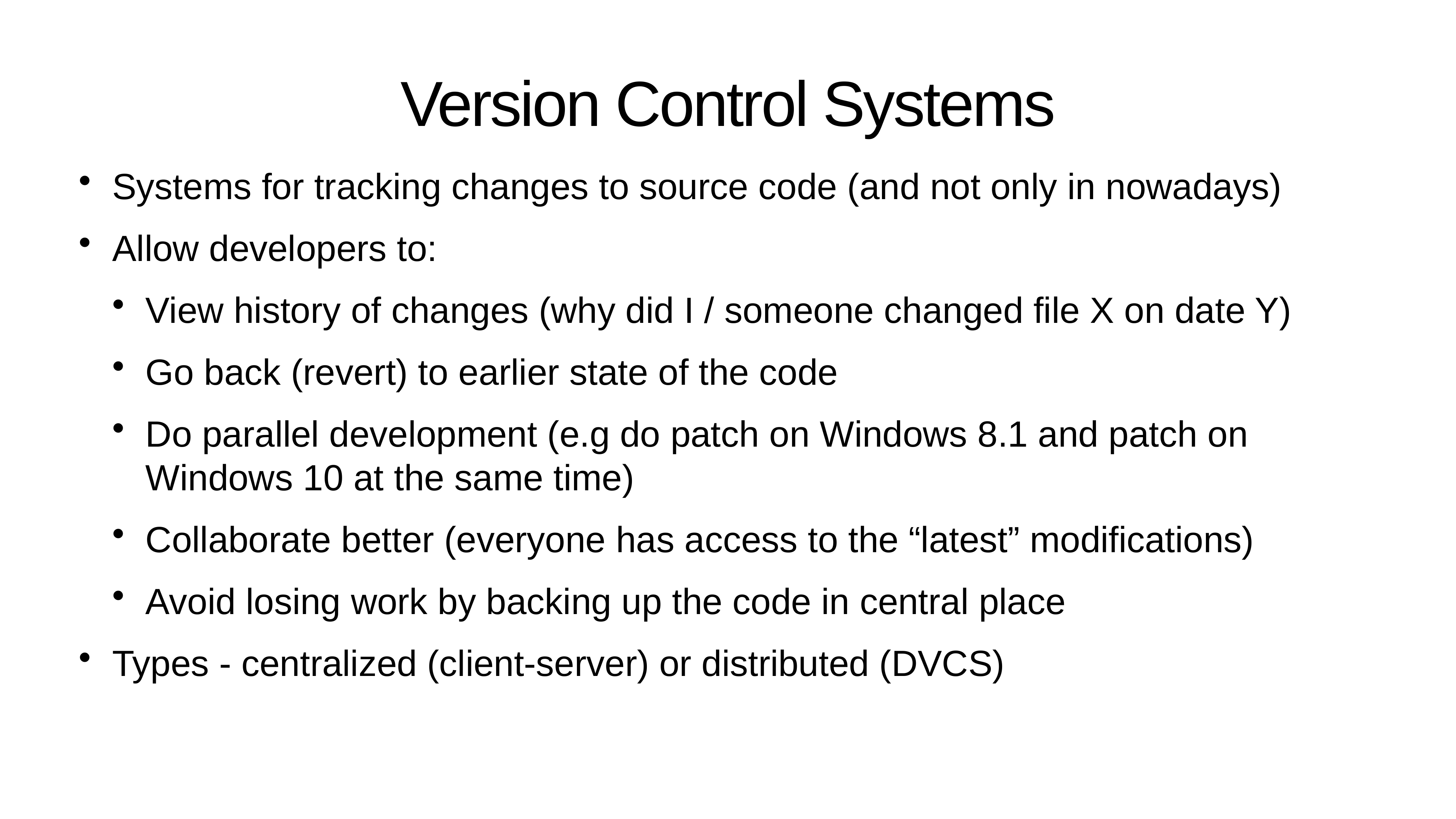

# Version Control Systems
Systems for tracking changes to source code (and not only in nowadays)
Allow developers to:
View history of changes (why did I / someone changed file X on date Y)
Go back (revert) to earlier state of the code
Do parallel development (e.g do patch on Windows 8.1 and patch on Windows 10 at the same time)
Collaborate better (everyone has access to the “latest” modifications)
Avoid losing work by backing up the code in central place
Types - centralized (client-server) or distributed (DVCS)